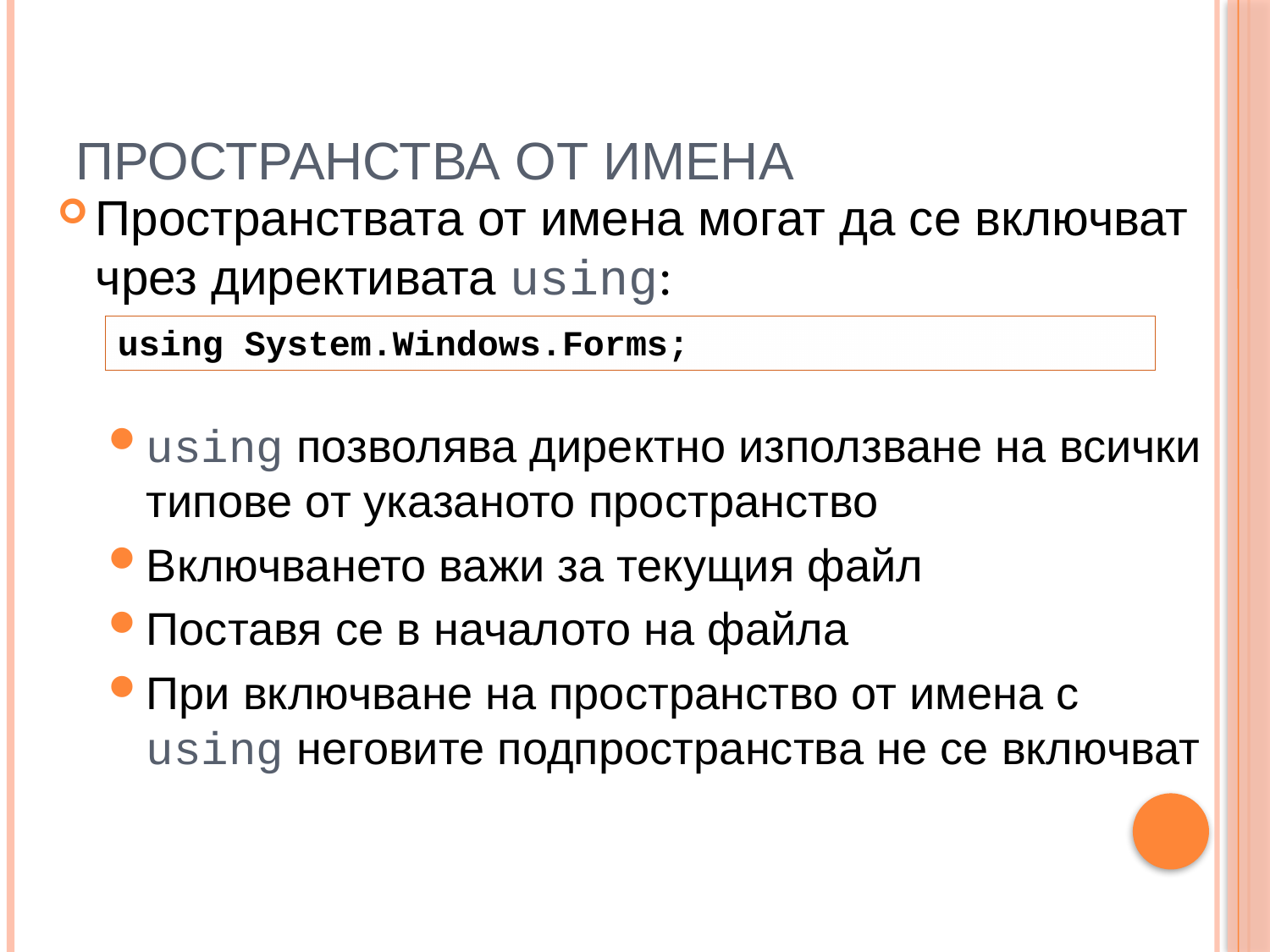

# Пространства от имена
Пространствата от имена могат да се включват чрез директивата using:

using позволява директно използване на всички типове от указаното пространство
Включването важи за текущия файл
Поставя се в началото на файла
При включване на пространство от имена с using неговите подпространства не се включват
using System.Windows.Forms;